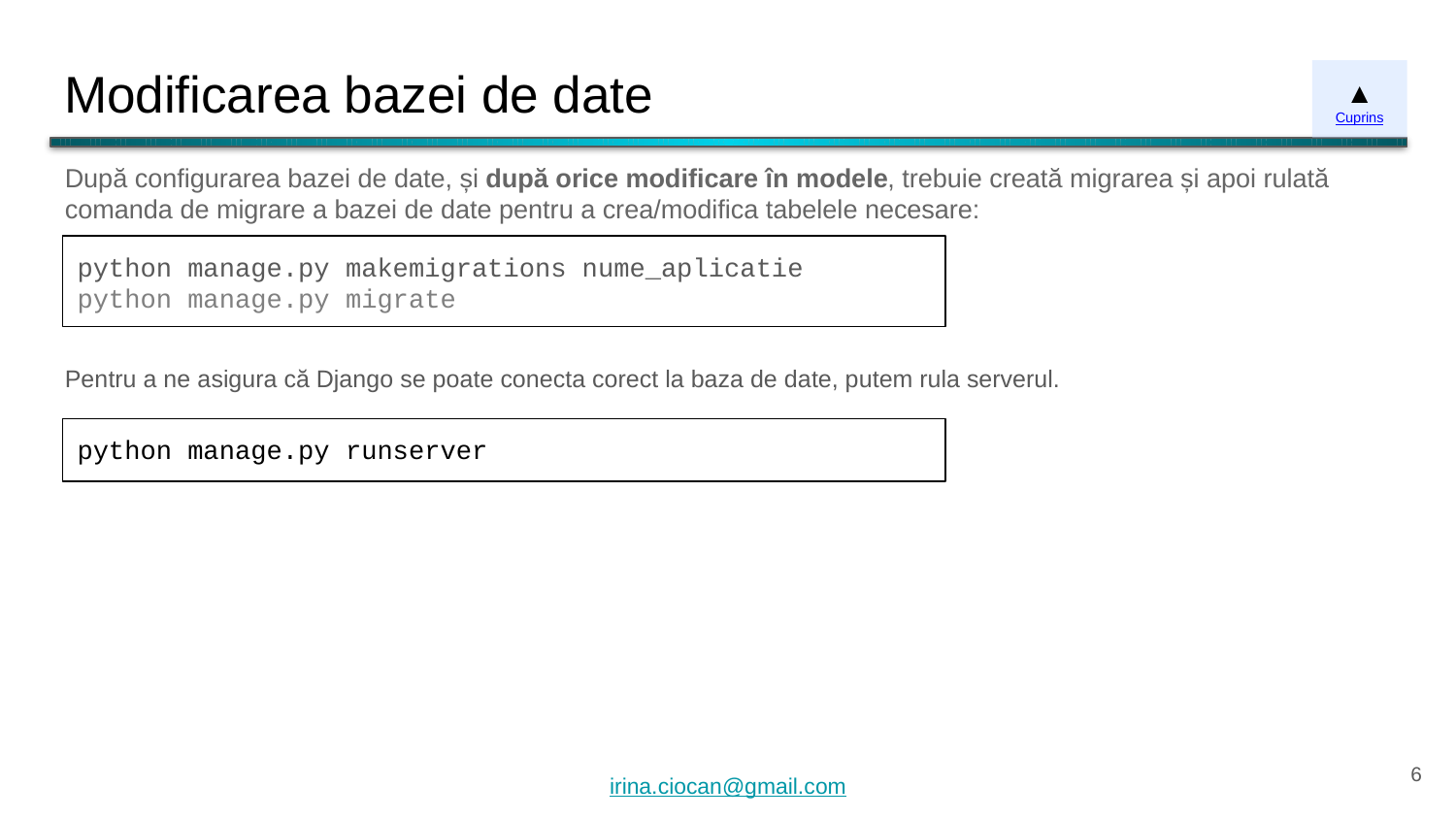

# Modificarea bazei de date
▲
Cuprins

După configurarea bazei de date, și după orice modificare în modele, trebuie creată migrarea și apoi rulată comanda de migrare a bazei de date pentru a crea/modifica tabelele necesare:
python manage.py makemigrations nume_aplicatie
python manage.py migrate
Pentru a ne asigura că Django se poate conecta corect la baza de date, putem rula serverul.
python manage.py runserver
6
irina.ciocan@gmail.com